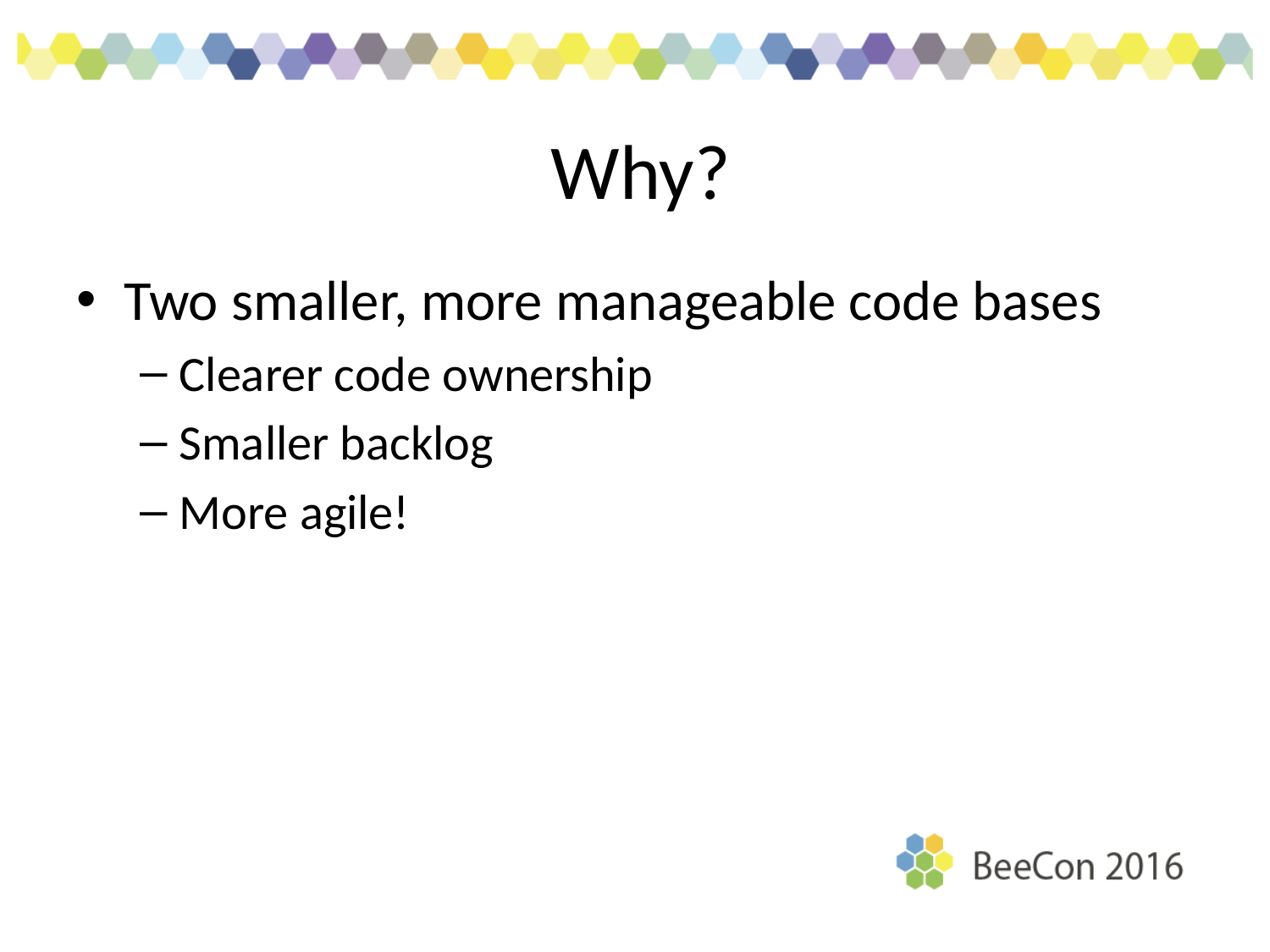

# Why?
Two smaller, more manageable code bases
Clearer code ownership
Smaller backlog
More agile!